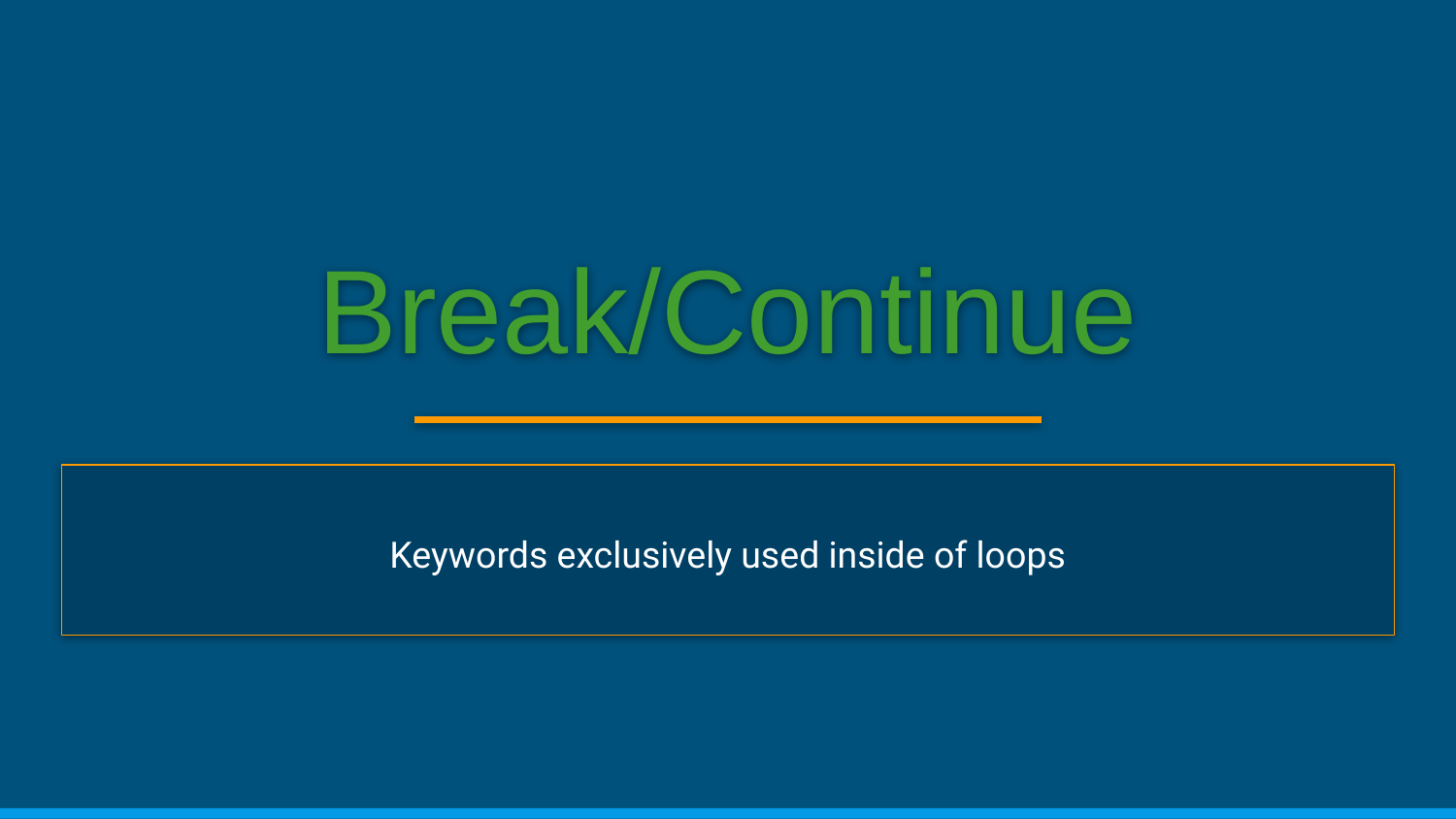

# Break/Continue
Keywords exclusively used inside of loops